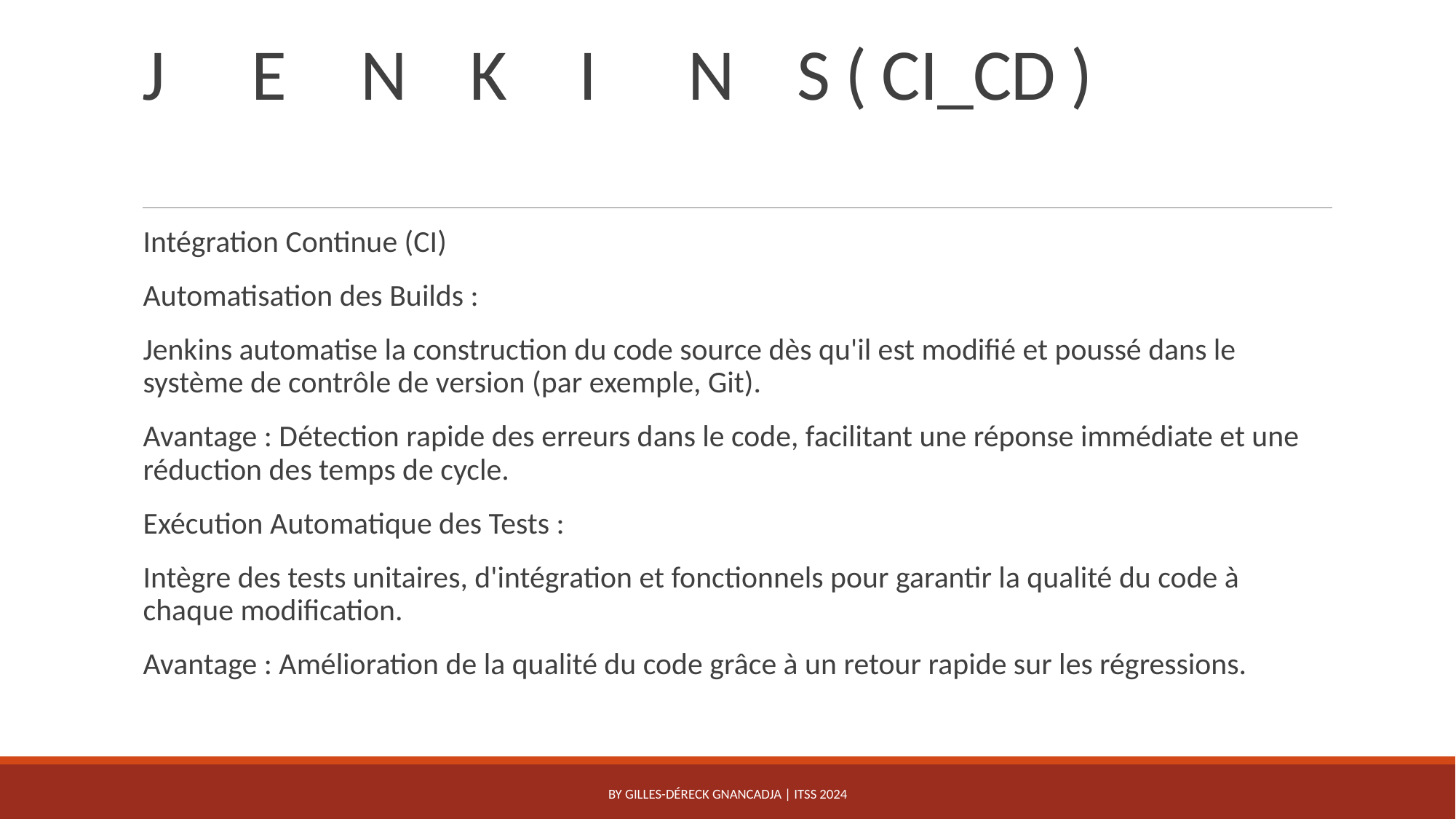

# J	E 	N	K	I	N	S ( CI_CD )
Intégration Continue (CI)
Automatisation des Builds :
Jenkins automatise la construction du code source dès qu'il est modifié et poussé dans le système de contrôle de version (par exemple, Git).
Avantage : Détection rapide des erreurs dans le code, facilitant une réponse immédiate et une réduction des temps de cycle.
Exécution Automatique des Tests :
Intègre des tests unitaires, d'intégration et fonctionnels pour garantir la qualité du code à chaque modification.
Avantage : Amélioration de la qualité du code grâce à un retour rapide sur les régressions.
By Gilles-Déreck GNANCADJA | ITSS 2024